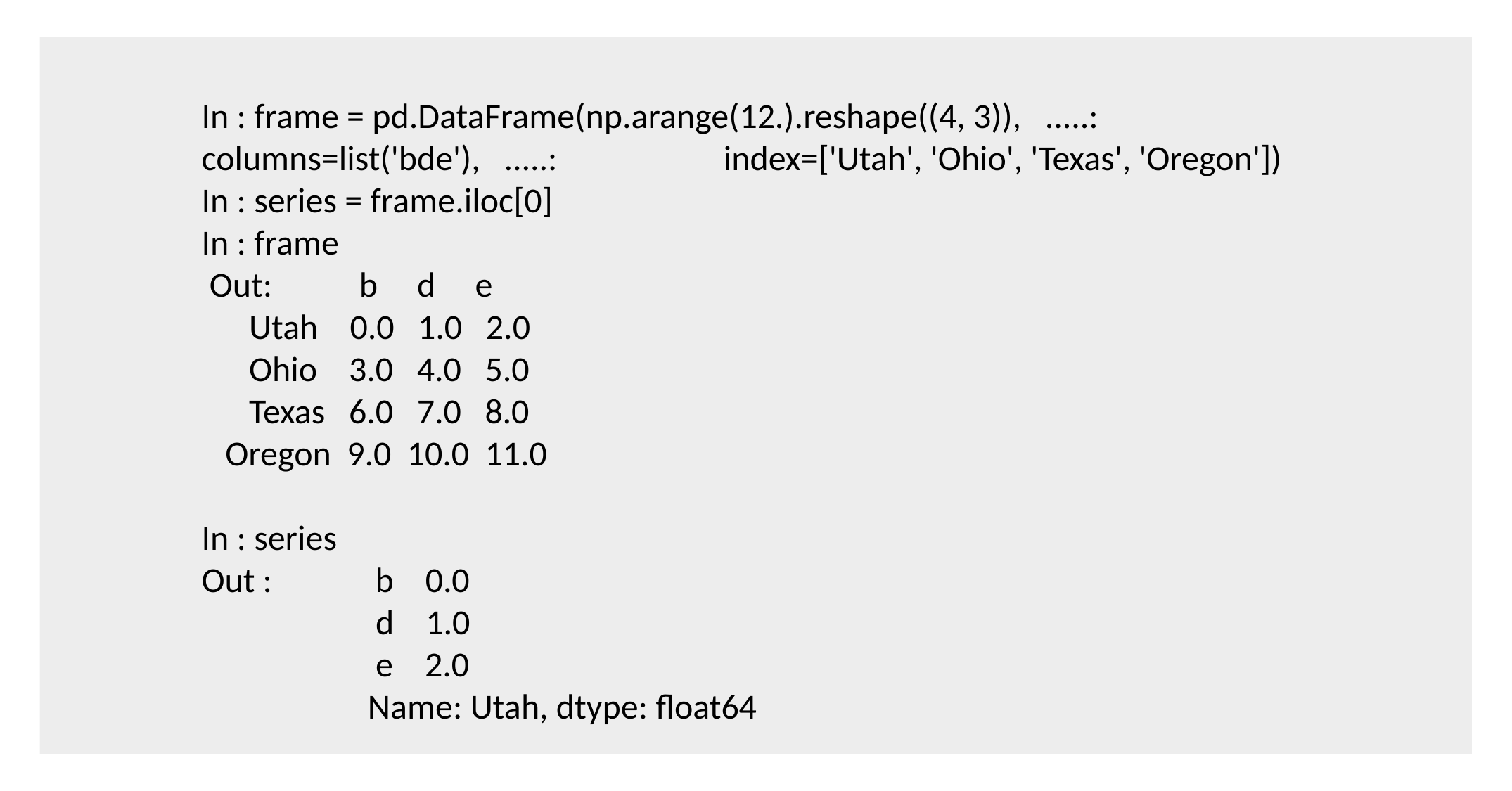

In : frame = pd.DataFrame(np.arange(12.).reshape((4, 3)),   .....:                      columns=list('bde'),   .....:                     index=['Utah', 'Ohio', 'Texas', 'Oregon'])
In : series = frame.iloc[0]
In : frame
 Out:           b     d     e
      Utah    0.0   1.0   2.0
      Ohio    3.0   4.0   5.0
      Texas   6.0   7.0   8.0
   Oregon  9.0  10.0  11.0

In : series
Out :             b    0.0
                      d    1.0
                      e    2.0
                     Name: Utah, dtype: float64